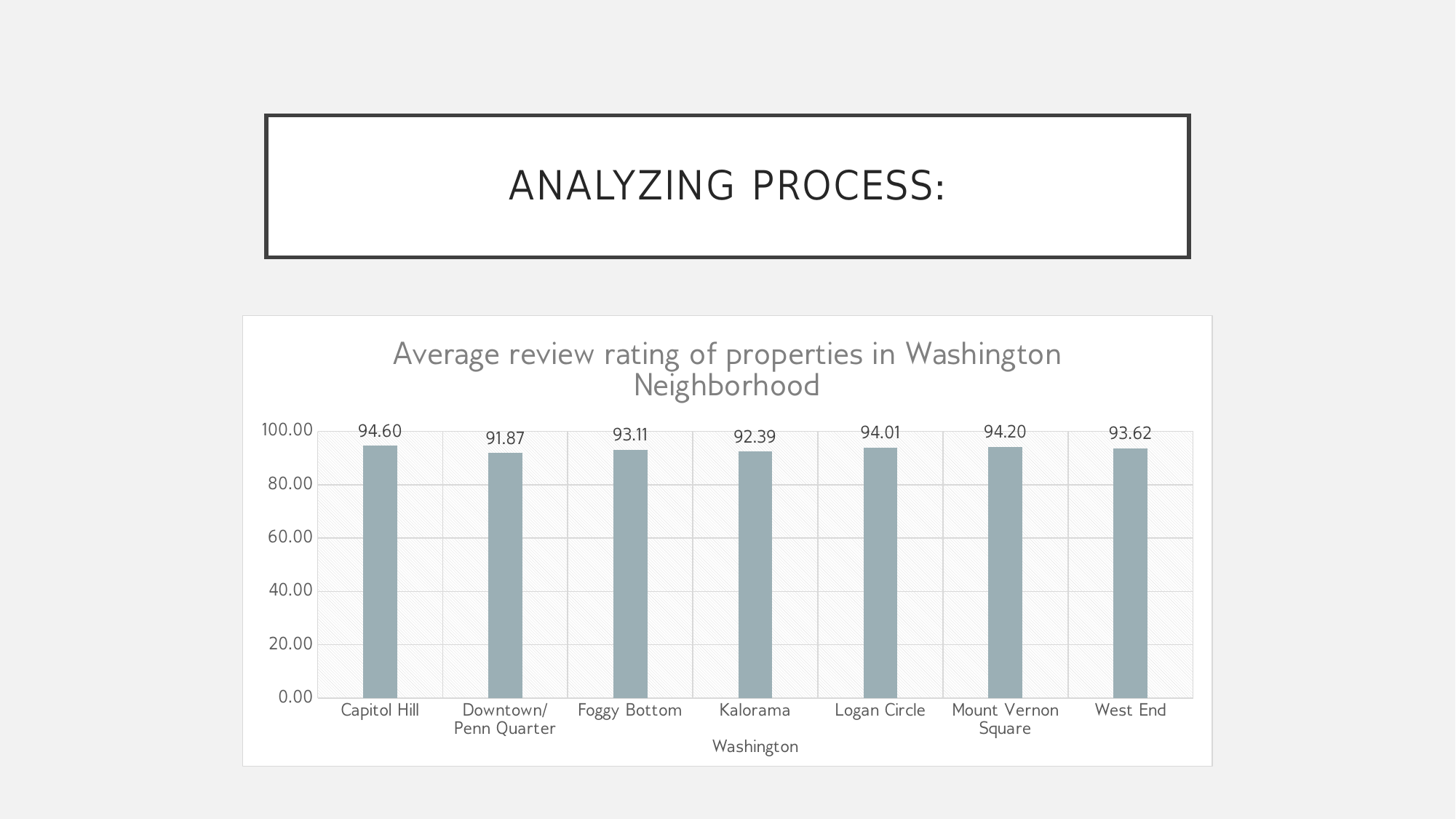

# Analyzing process:

### Chart: Average review rating of properties in Washington Neighborhood

| Category | Total |
|---|---|
| Capitol Hill | 94.59636363636363 |
| Downtown/Penn Quarter | 91.87179487179488 |
| Foggy Bottom | 93.1063829787234 |
| Kalorama | 92.39344262295081 |
| Logan Circle | 94.01307189542484 |
| Mount Vernon Square | 94.203125 |
| West End | 93.62162162162163 |